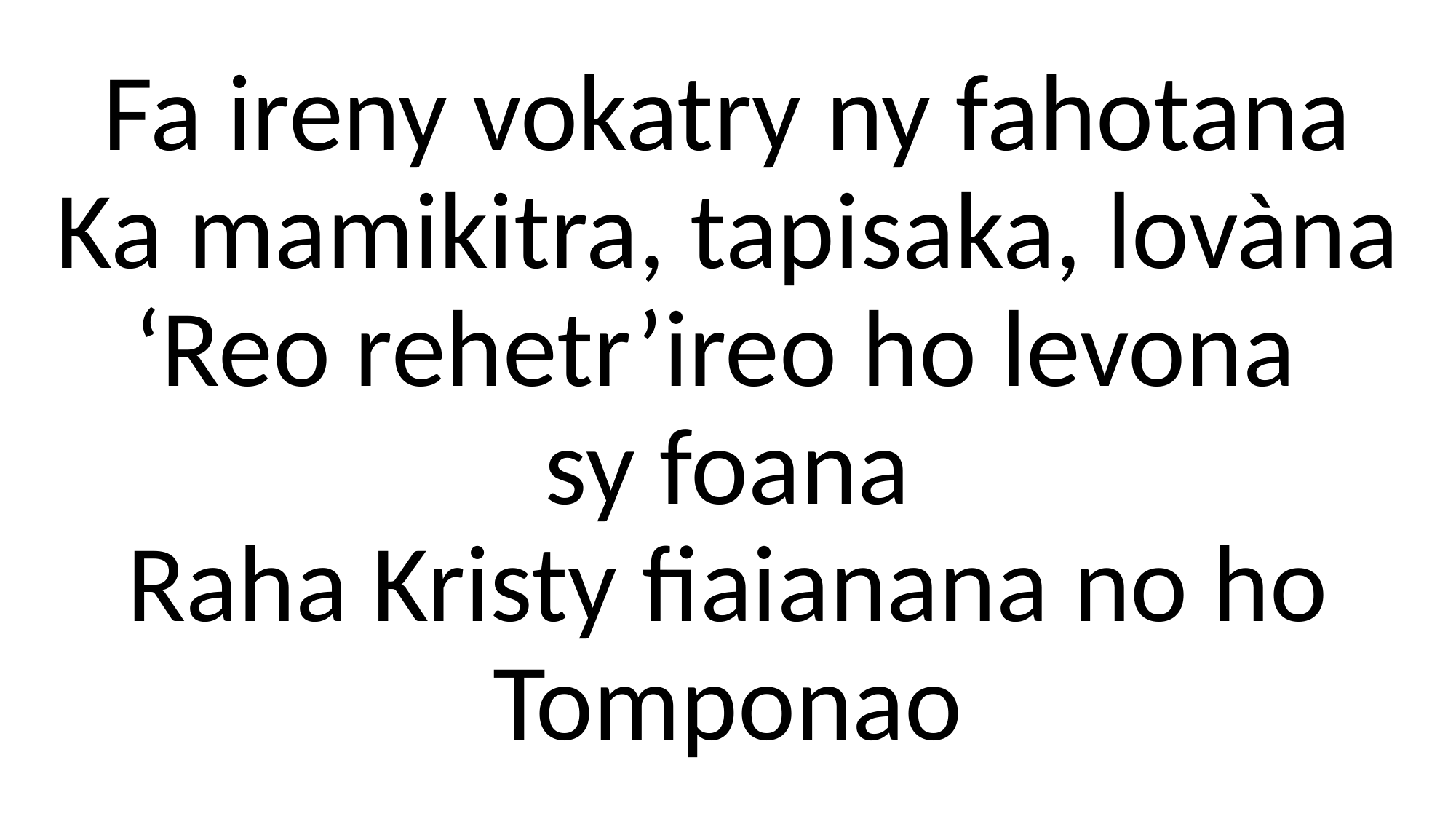

# Fa ireny vokatry ny fahotana Ka mamikitra, tapisaka, lovàna ‘Reo rehetr’ireo ho levona sy foana Raha Kristy fiaianana no ho Tomponao